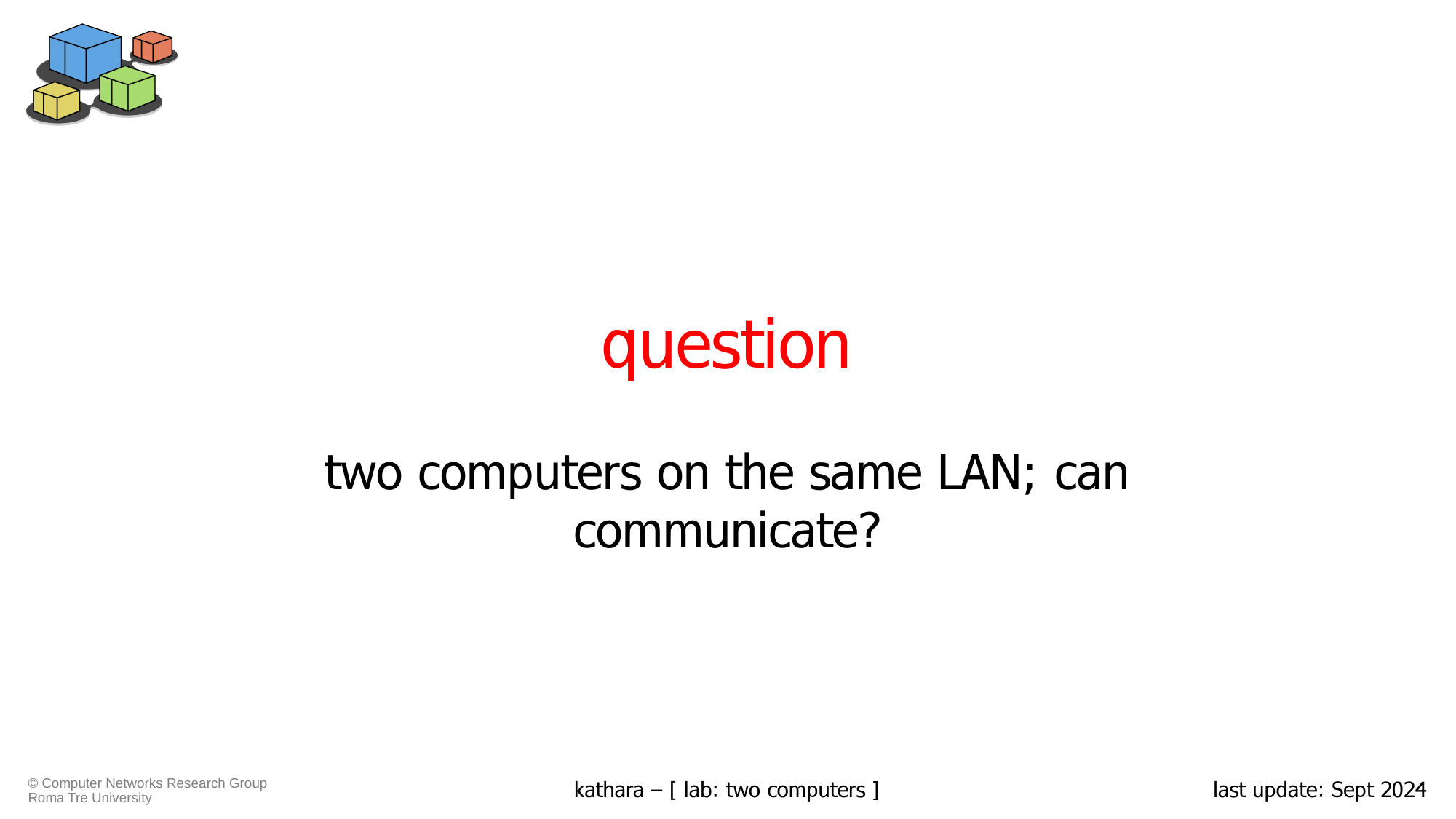

# question
two computers on the same LAN; can communicate?
kathara – [ lab: two computers ]
last update: Sept 2024